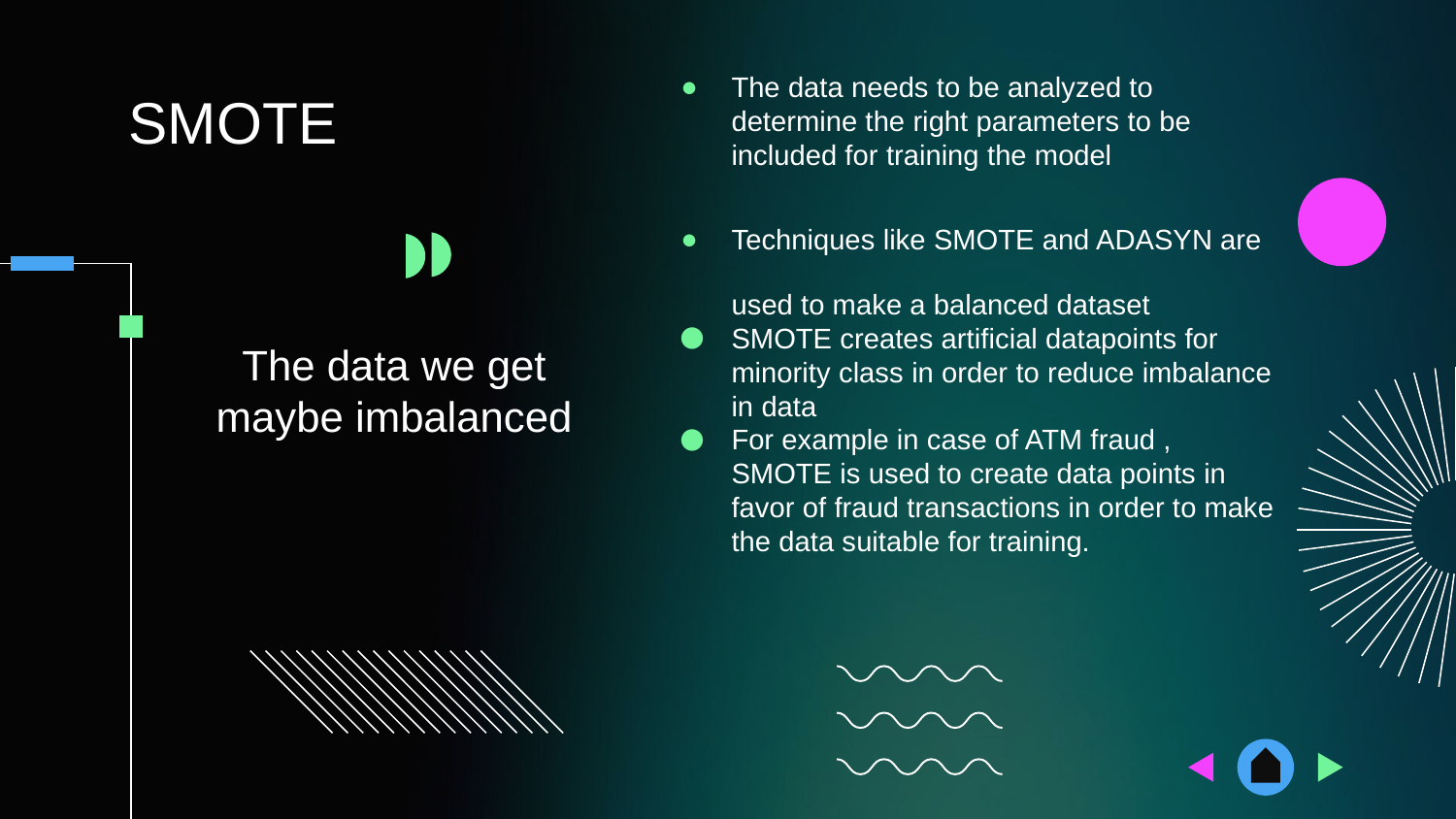

The data needs to be analyzed to determine the right parameters to be included for training the model
Techniques like SMOTE and ADASYN are used to make a balanced dataset
SMOTE creates artificial datapoints for minority class in order to reduce imbalance in data
For example in case of ATM fraud , SMOTE is used to create data points in favor of fraud transactions in order to make the data suitable for training.
# SMOTE

The data we get maybe imbalanced